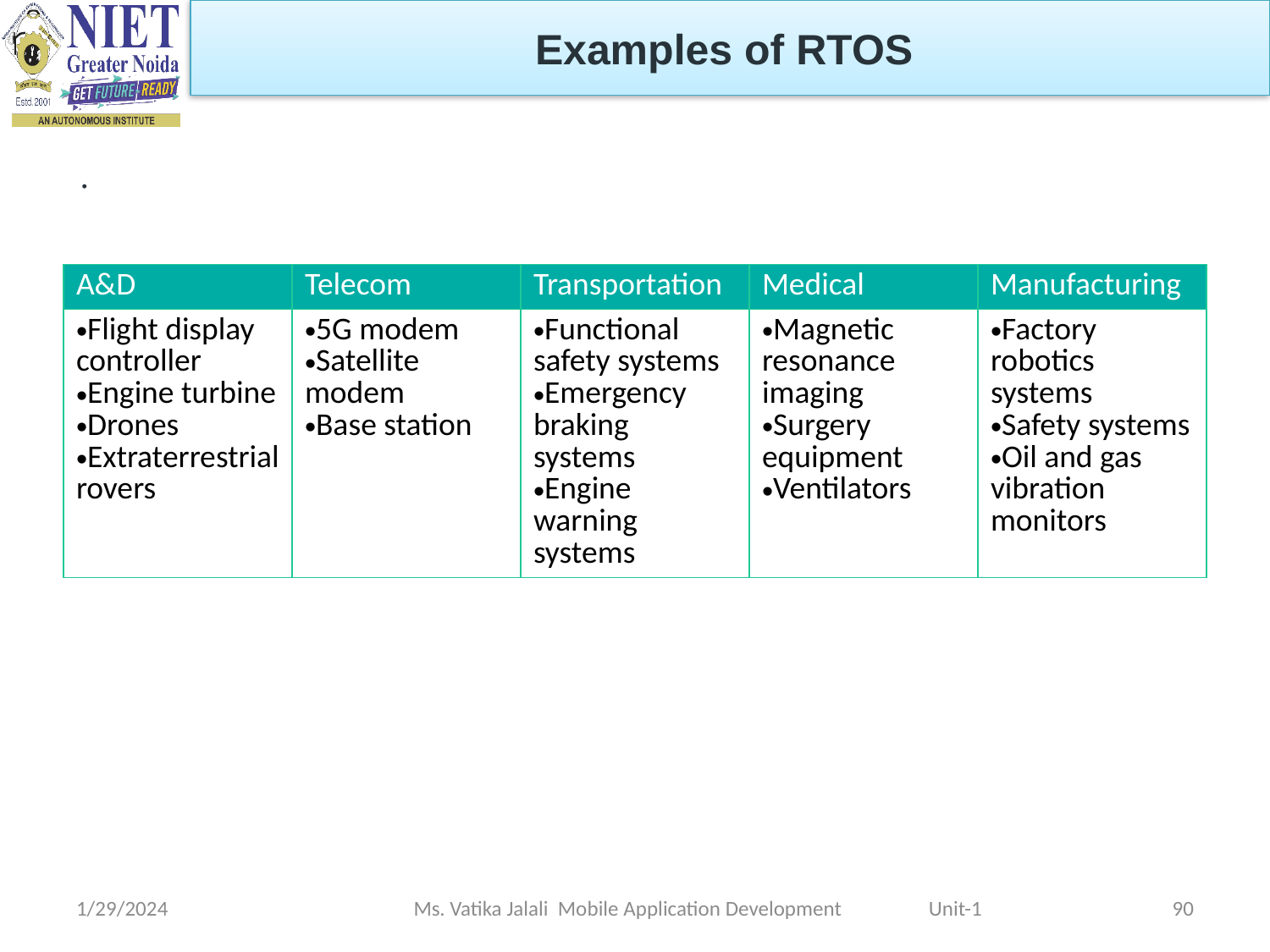

Examples of RTOS
.

clearAnimation()

This method will clear the animation running on a specific view.
| A&D | Telecom | Transportation | Medical | Manufacturing |
| --- | --- | --- | --- | --- |
| Flight display controller Engine turbine Drones Extraterrestrial rovers | 5G modem Satellite modem Base station | Functional safety systems Emergency braking systems Engine warning systems | Magnetic resonance imaging Surgery equipment Ventilators | Factory robotics systems Safety systems Oil and gas vibration monitors |
1/29/2024
Ms. Vatika Jalali  Mobile Application Development                  Unit-1
90